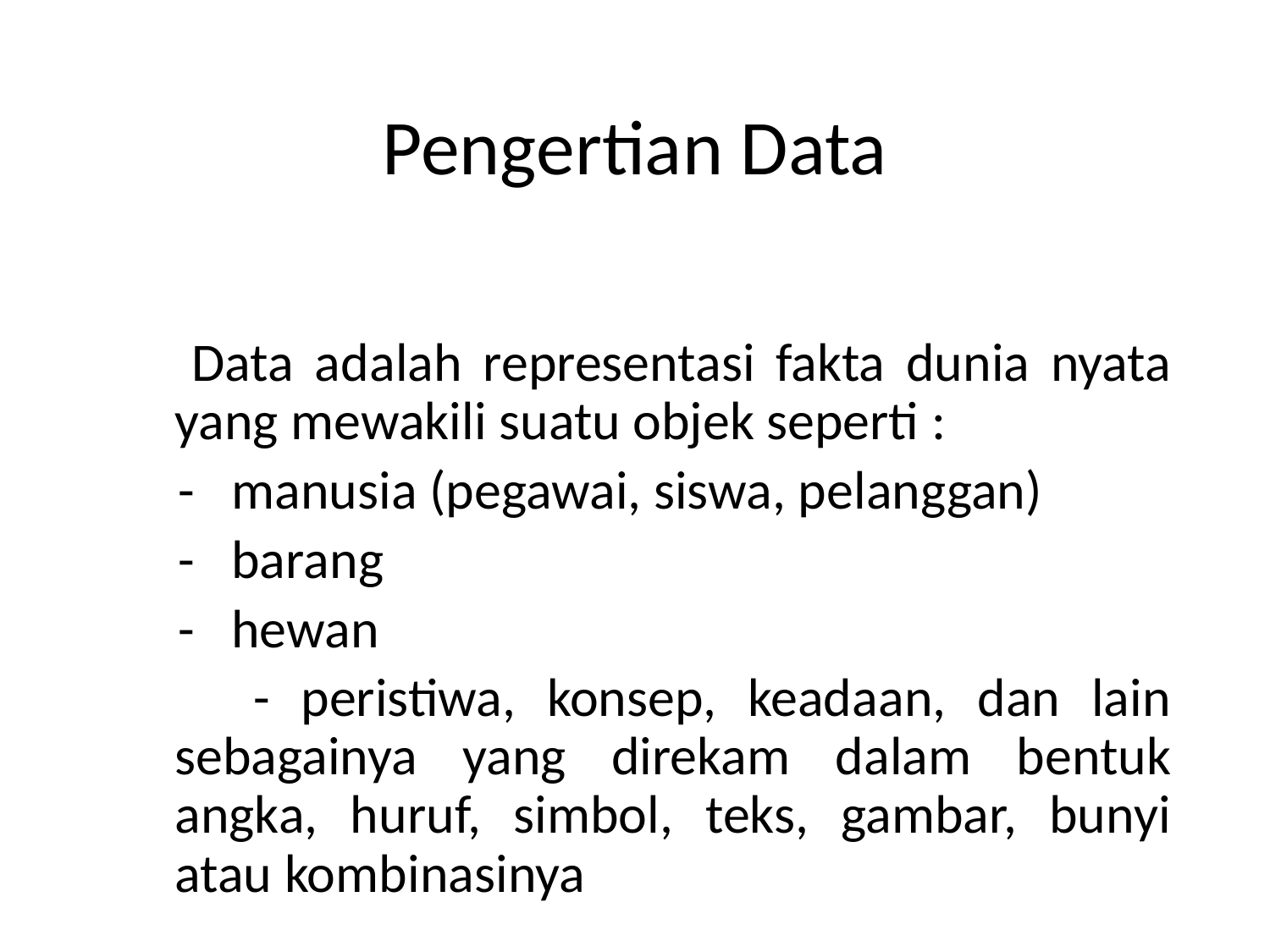

# Pengertian Data
   Data adalah representasi fakta dunia nyata yang mewakili suatu objek seperti :
    -   manusia (pegawai, siswa, pelanggan)
    -   barang
    -   hewan
    - peristiwa, konsep, keadaan, dan lain sebagainya yang direkam dalam bentuk angka, huruf, simbol, teks, gambar, bunyi atau kombinasinya